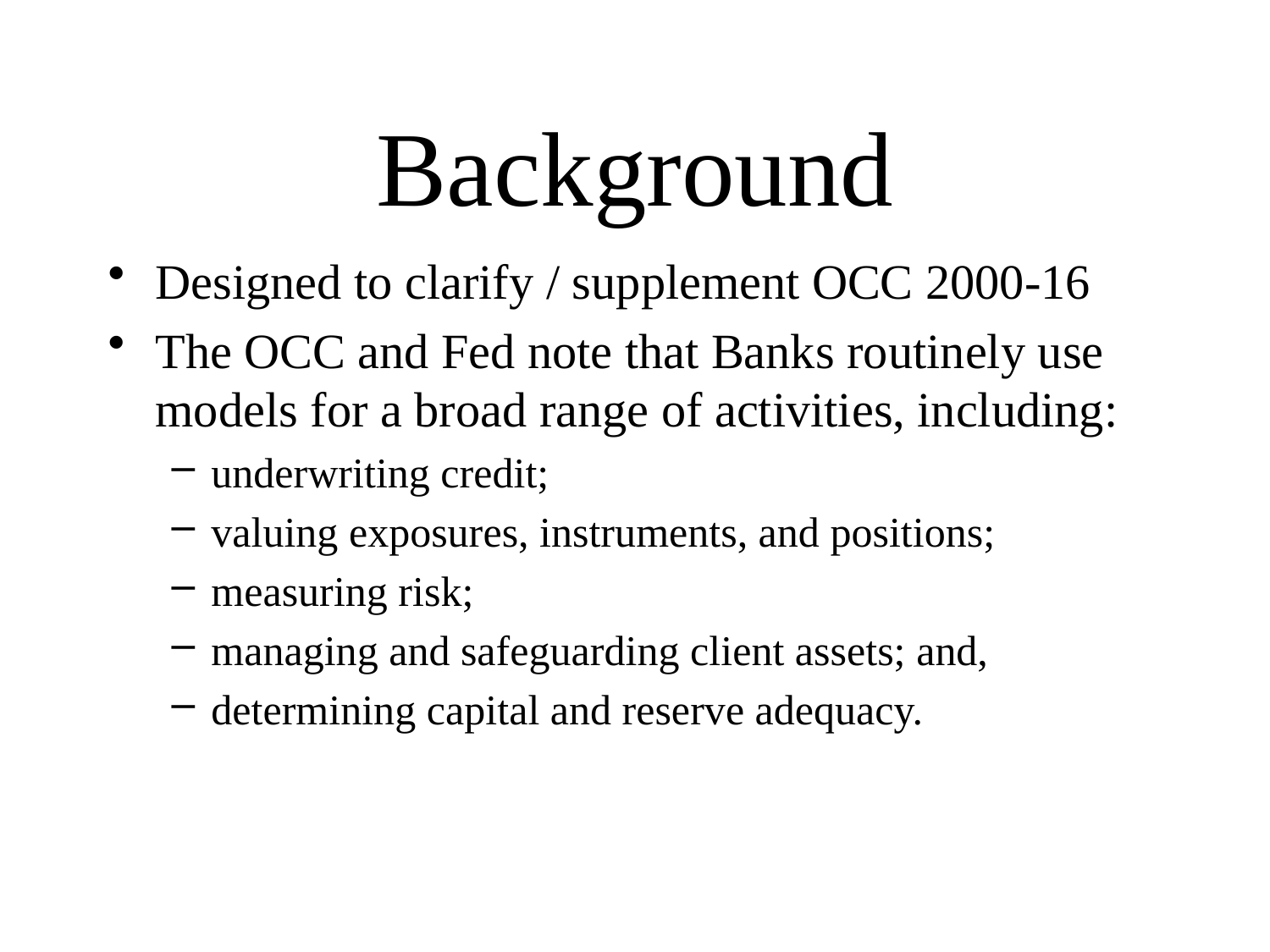

# Background
Designed to clarify / supplement OCC 2000-16
The OCC and Fed note that Banks routinely use models for a broad range of activities, including:
underwriting credit;
valuing exposures, instruments, and positions;
measuring risk;
managing and safeguarding client assets; and,
determining capital and reserve adequacy.